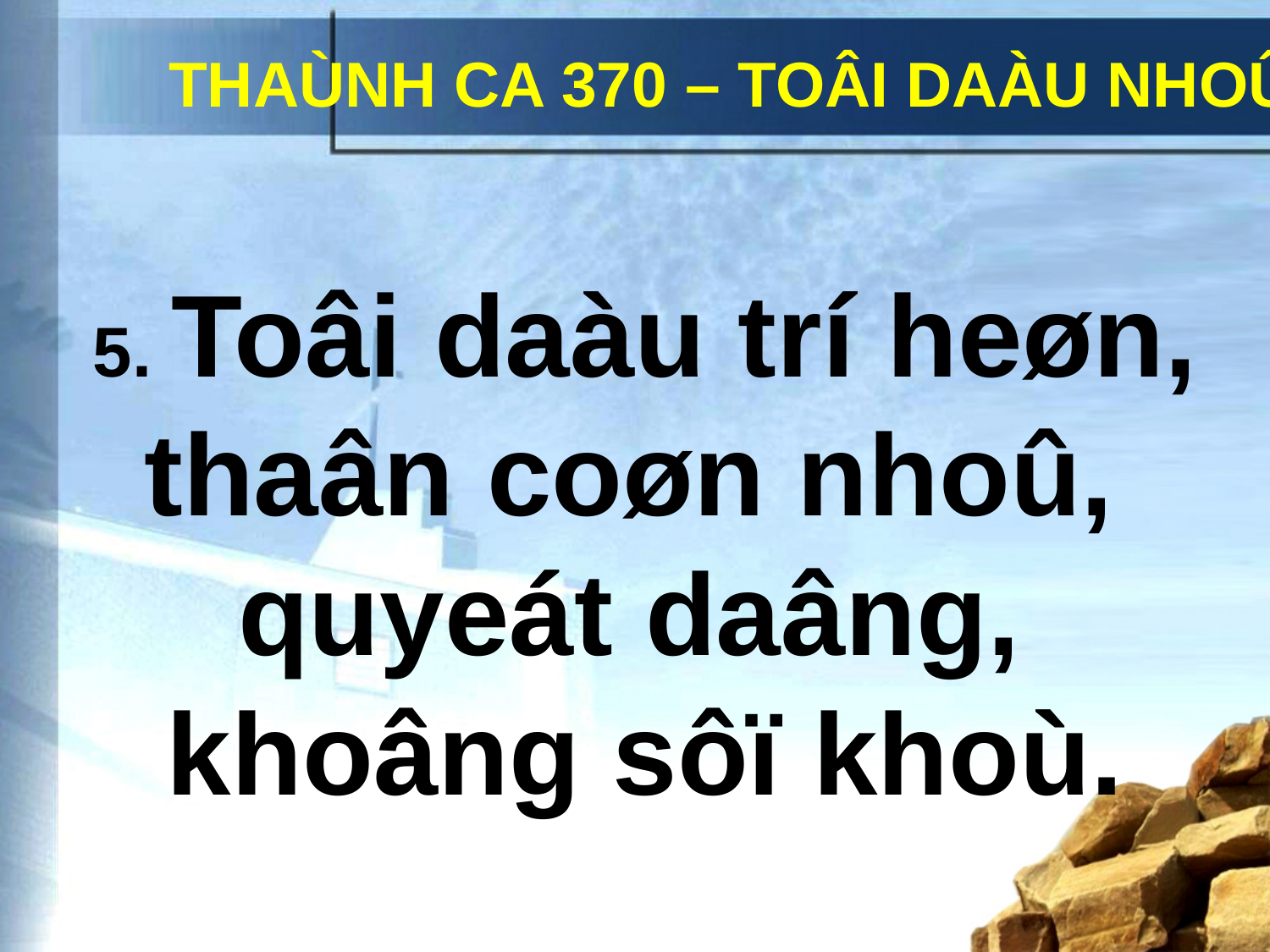

THAÙNH CA 370 – TOÂI DAÀU NHOÛ
5. Toâi daàu trí heøn, thaân coøn nhoû,
quyeát daâng,
khoâng sôï khoù.